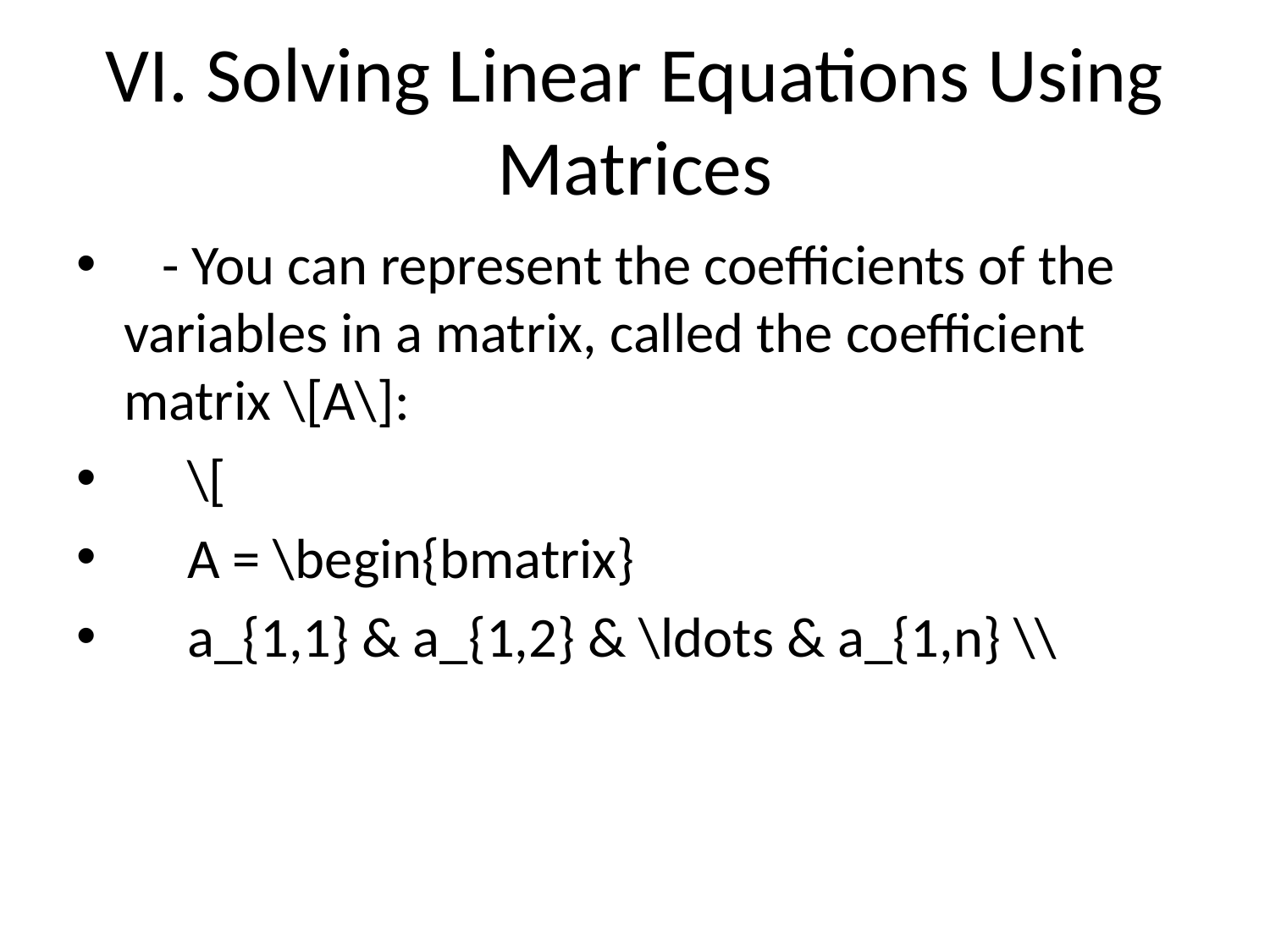

# VI. Solving Linear Equations Using Matrices
   - You can represent the coefficients of the variables in a matrix, called the coefficient matrix \[A\]:
     \[
     A = \begin{bmatrix}
     a_{1,1} & a_{1,2} & \ldots & a_{1,n} \\